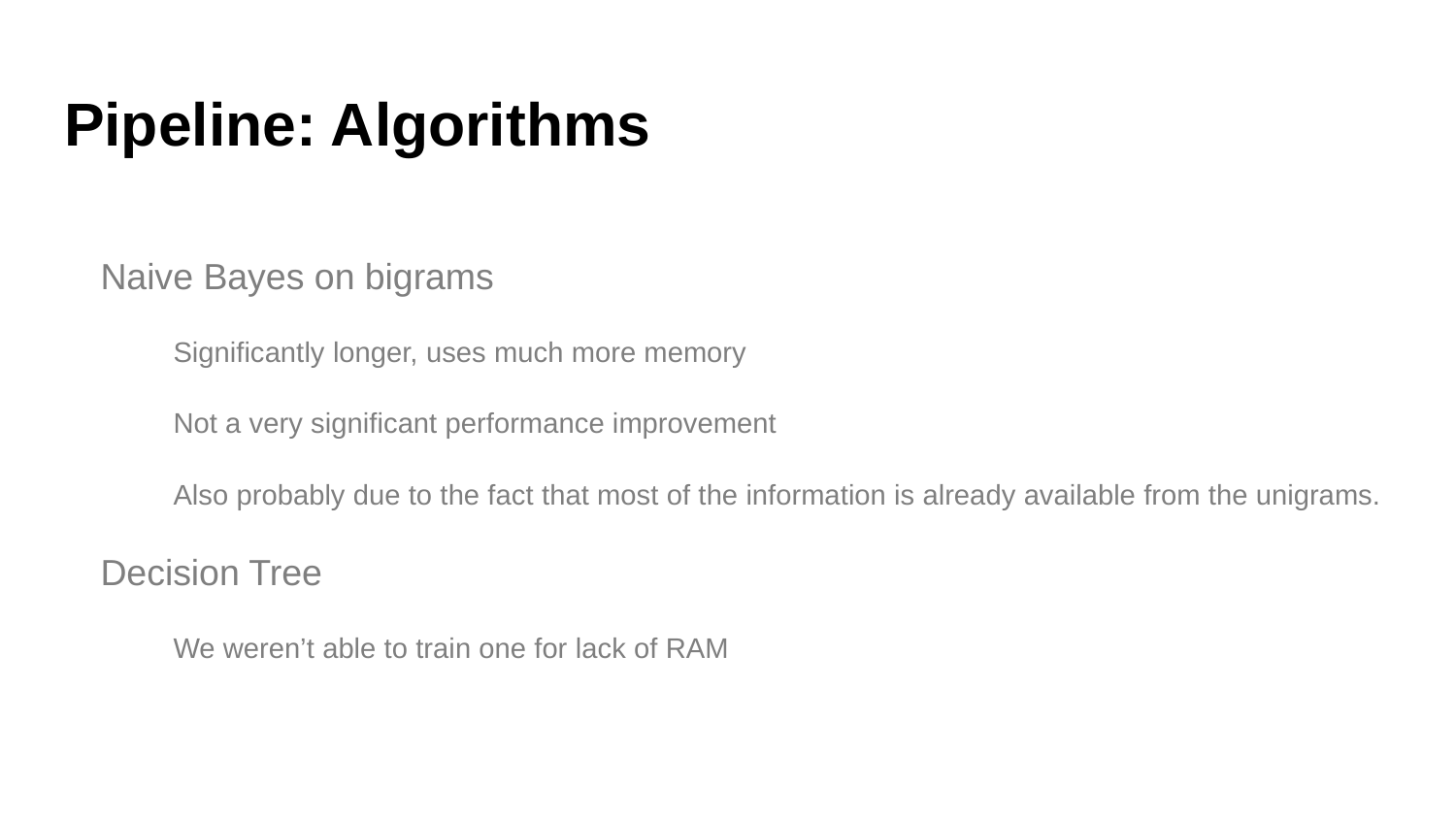

# Pipeline: Algorithms
Naive Bayes on bigrams
Significantly longer, uses much more memory
Not a very significant performance improvement
Also probably due to the fact that most of the information is already available from the unigrams.
Decision Tree
We weren’t able to train one for lack of RAM